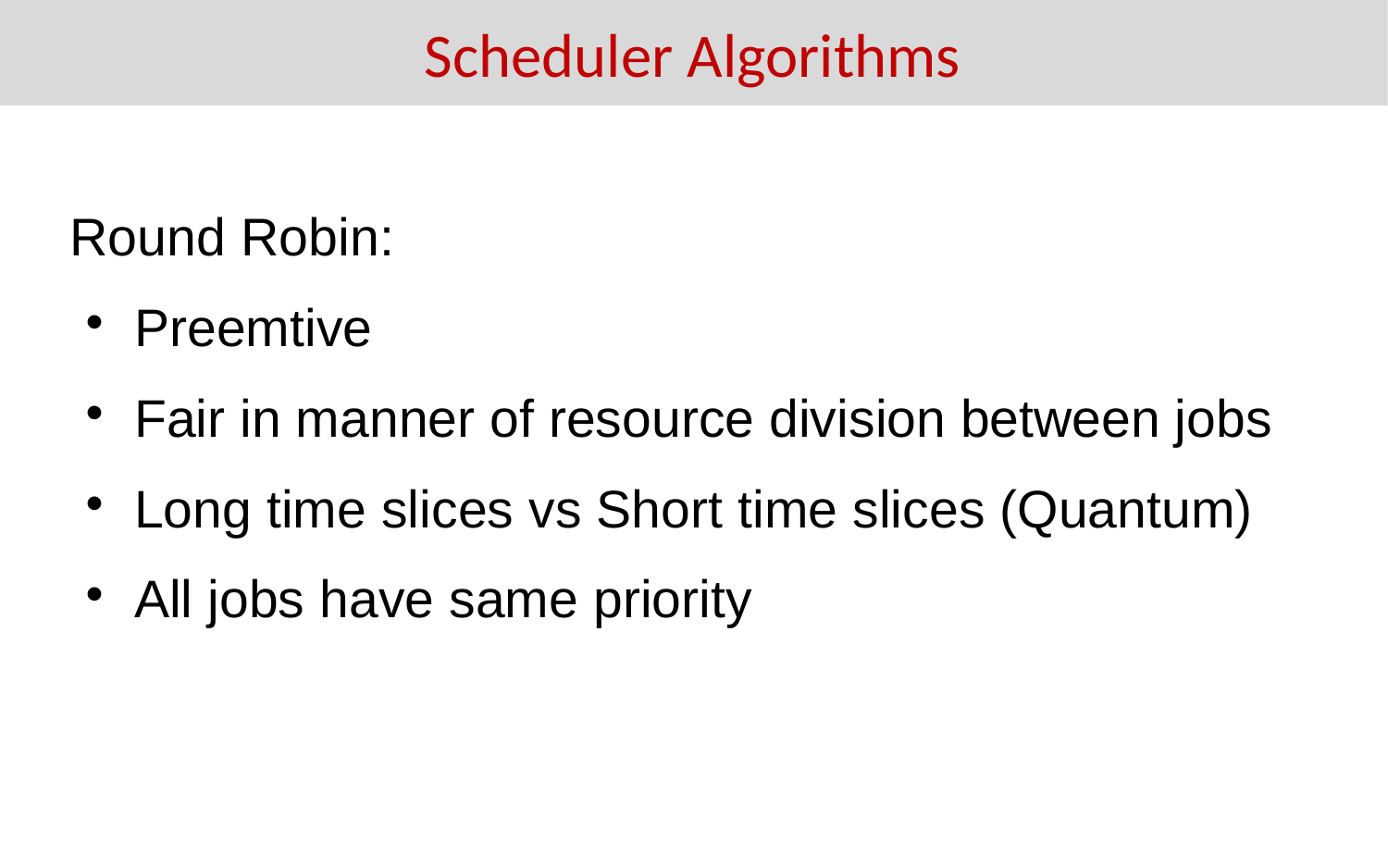

Scheduler Algorithms
Round Robin:
Preemtive
Fair in manner of resource division between jobs
Long time slices vs Short time slices (Quantum)
All jobs have same priority